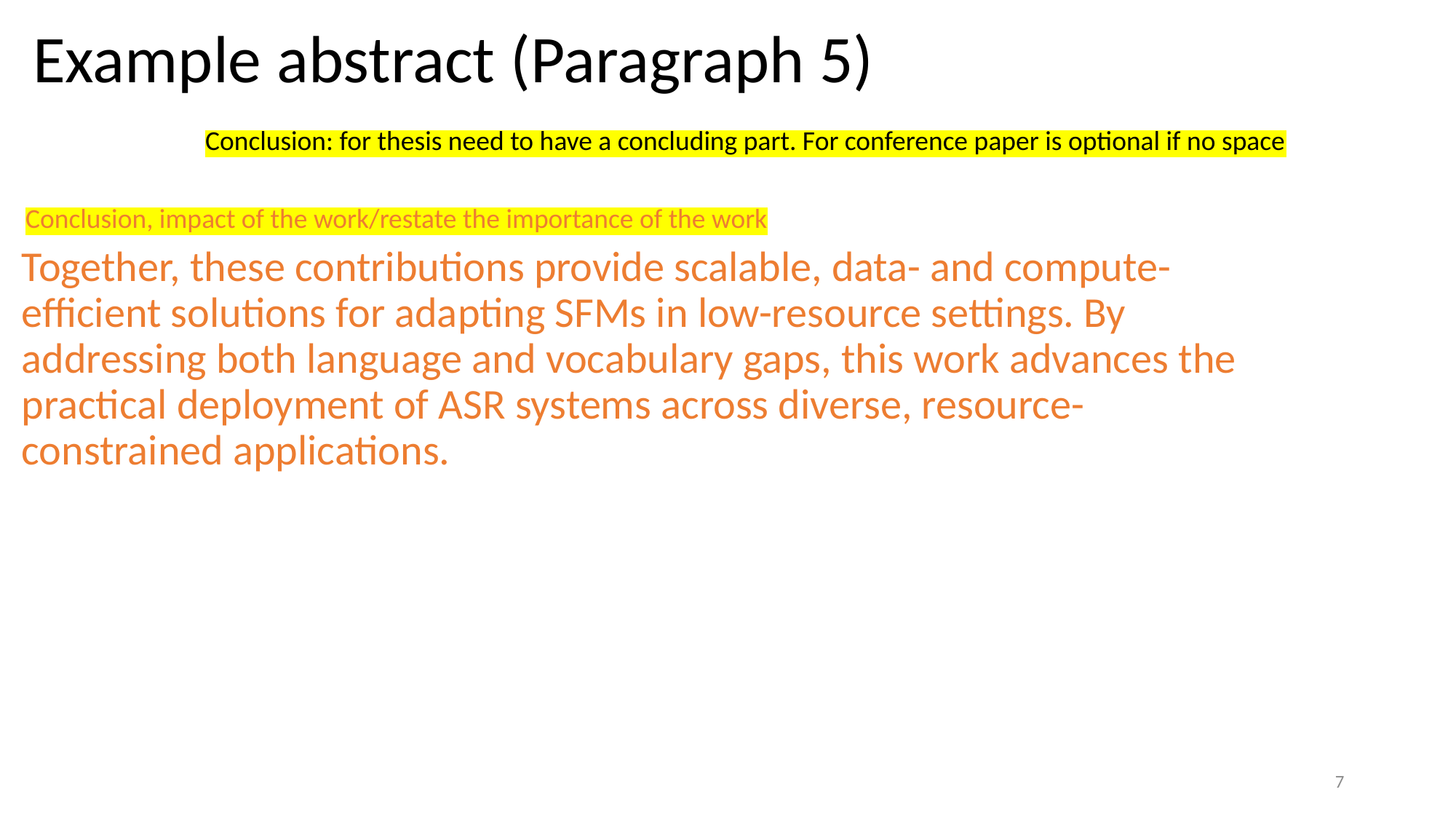

# Example abstract (Paragraph 5)
Conclusion: for thesis need to have a concluding part. For conference paper is optional if no space
Conclusion, impact of the work/restate the importance of the work
Together, these contributions provide scalable, data- and compute-efficient solutions for adapting SFMs in low-resource settings. By addressing both language and vocabulary gaps, this work advances the practical deployment of ASR systems across diverse, resource-constrained applications.
7